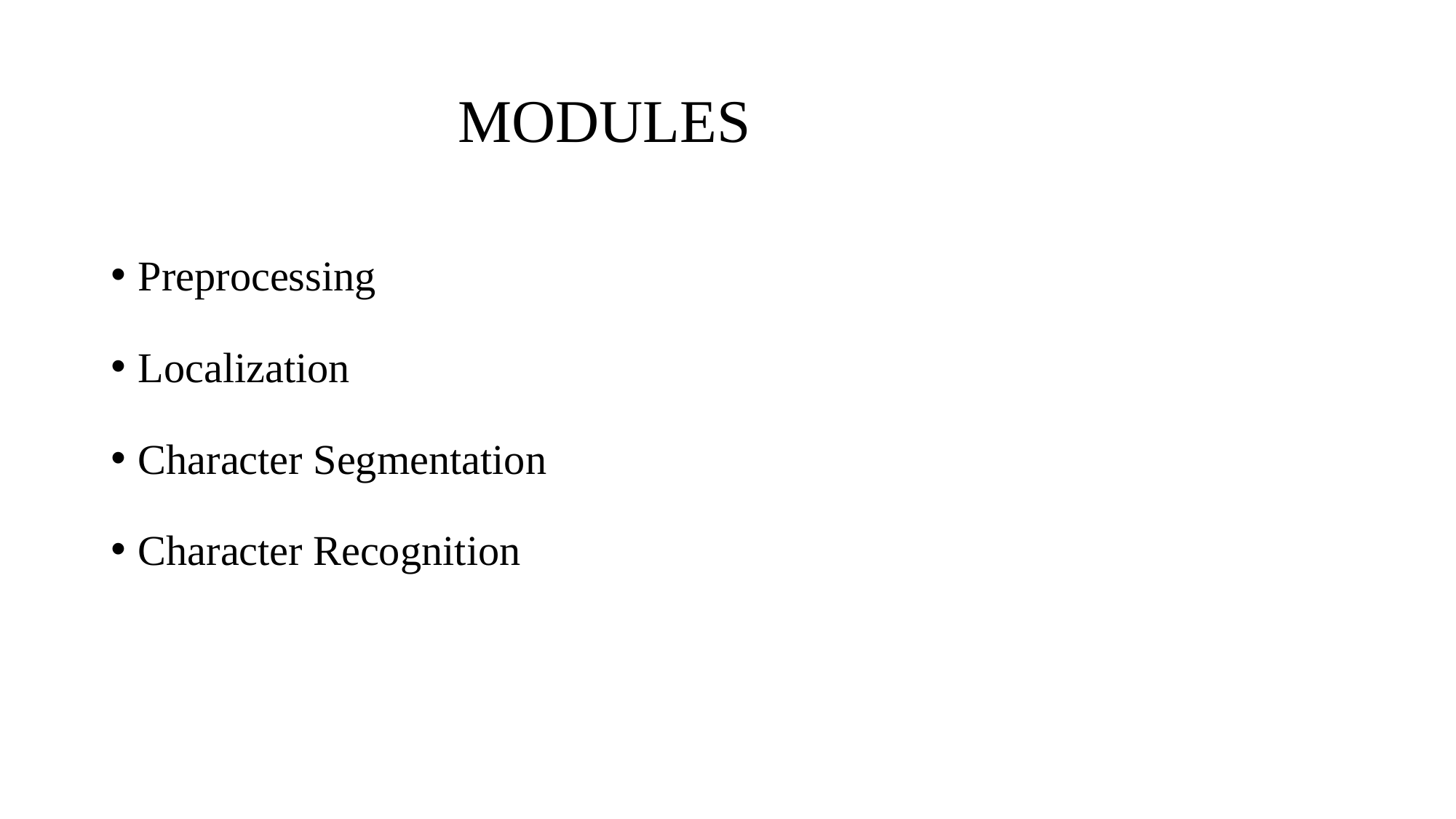

# MODULES
Preprocessing
Localization
Character Segmentation
Character Recognition